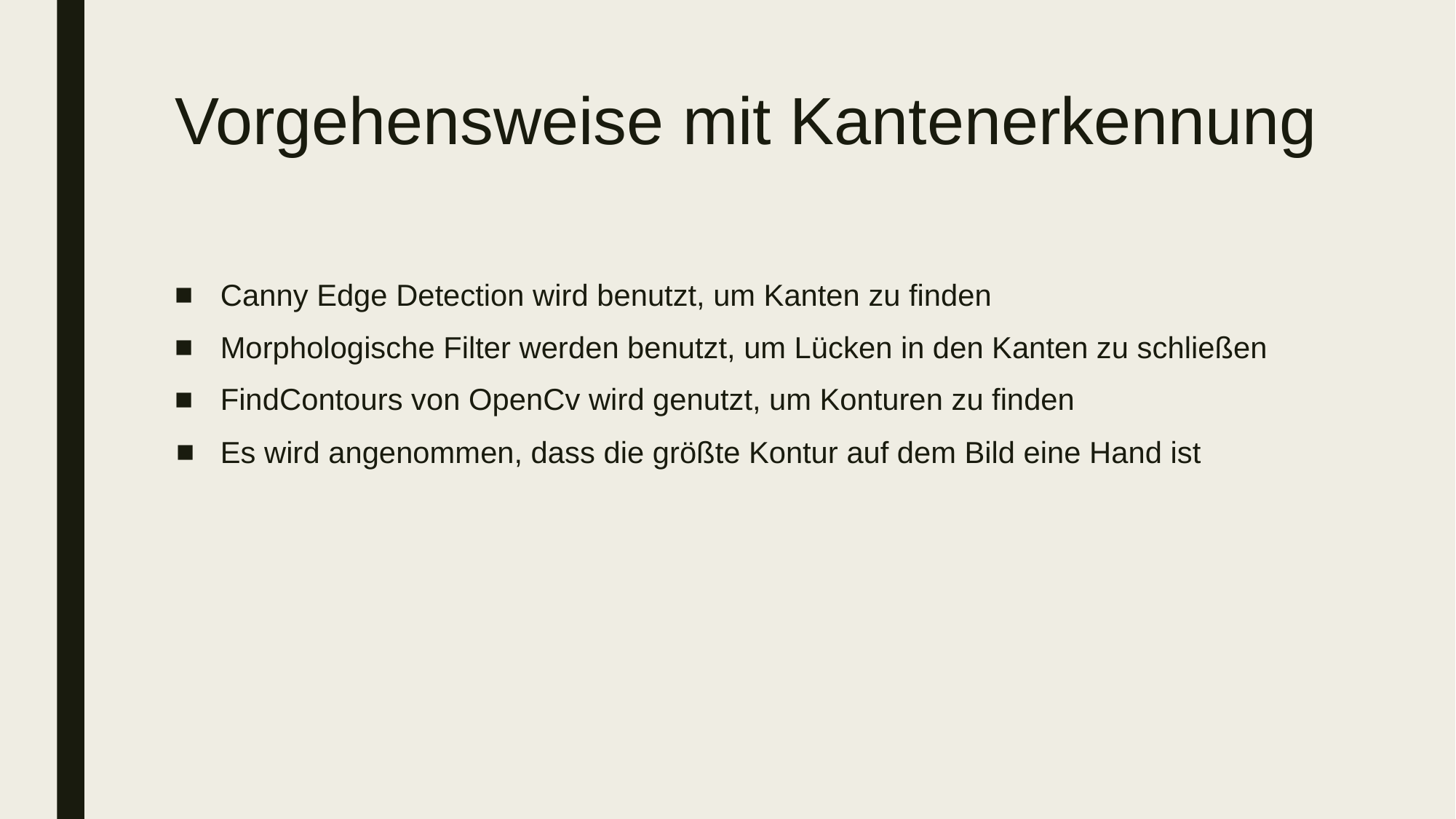

# Vorgehensweise mit Kantenerkennung
Canny Edge Detection wird benutzt, um Kanten zu finden
Morphologische Filter werden benutzt, um Lücken in den Kanten zu schließen
FindContours von OpenCv wird genutzt, um Konturen zu finden
Es wird angenommen, dass die größte Kontur auf dem Bild eine Hand ist